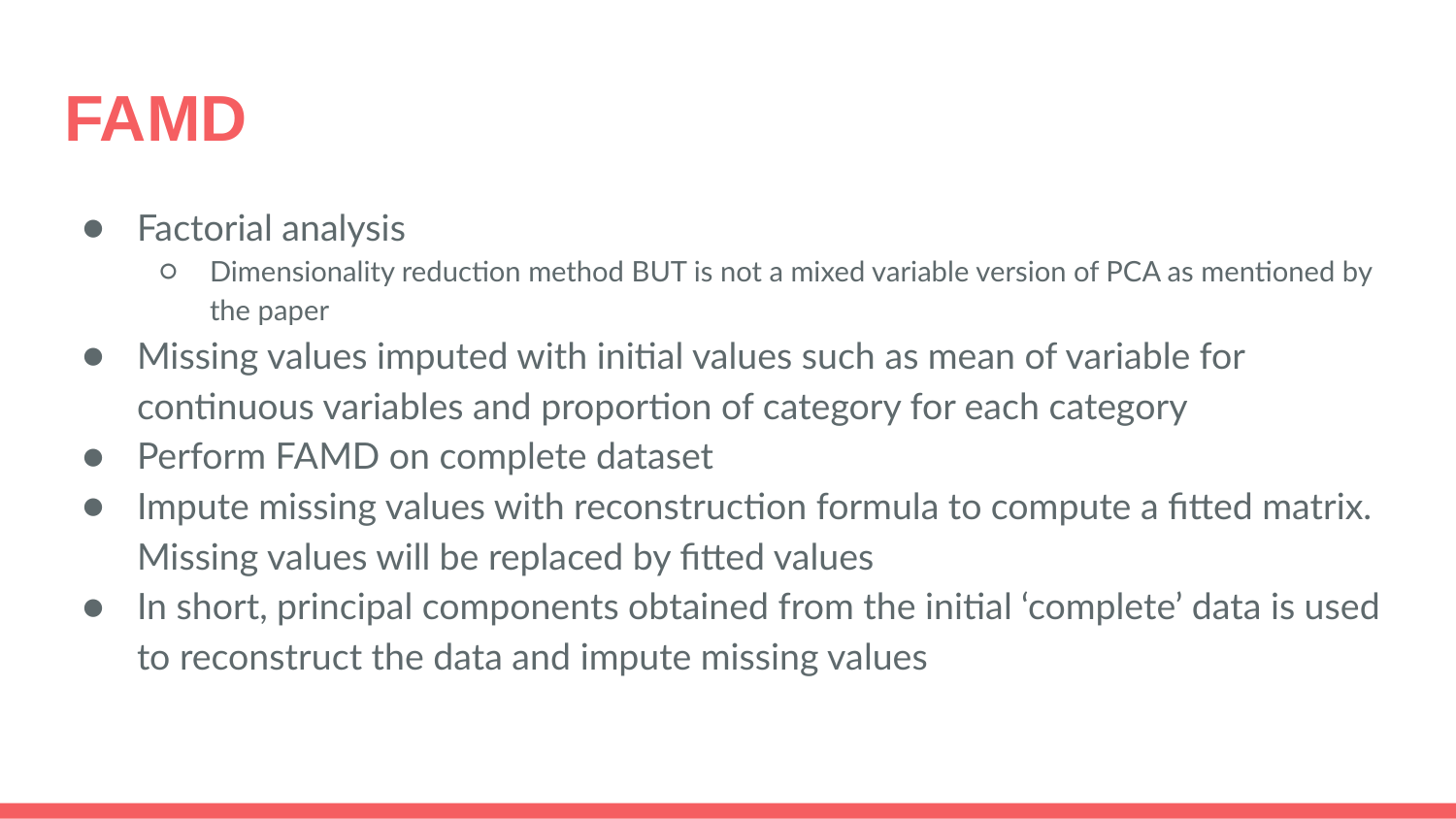

# FAMD
Factorial analysis
Dimensionality reduction method BUT is not a mixed variable version of PCA as mentioned by the paper
Missing values imputed with initial values such as mean of variable for continuous variables and proportion of category for each category
Perform FAMD on complete dataset
Impute missing values with reconstruction formula to compute a fitted matrix. Missing values will be replaced by fitted values
In short, principal components obtained from the initial ‘complete’ data is used to reconstruct the data and impute missing values